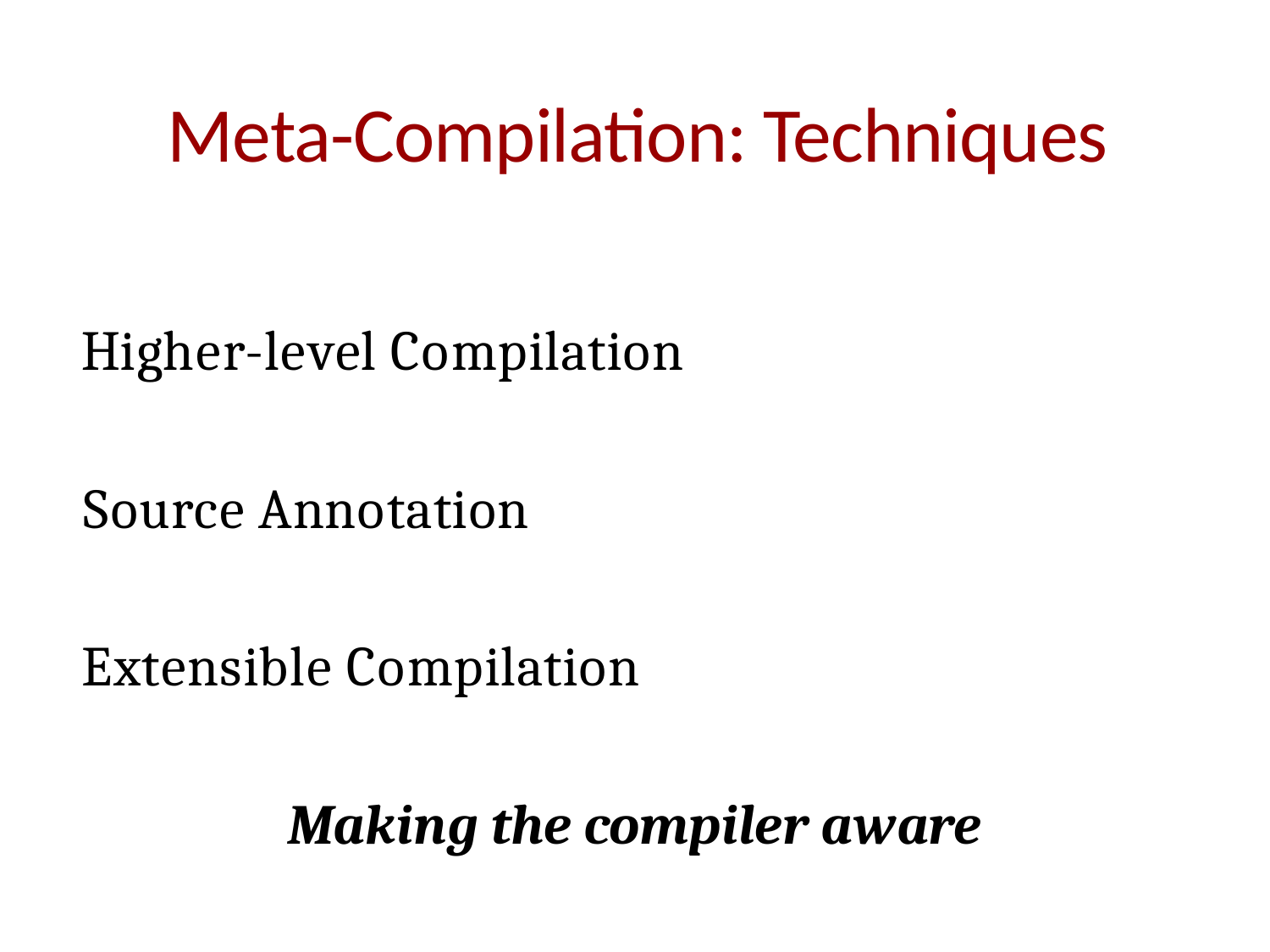

# Meta-Compilation: Techniques

Higher-level Compilation

Source Annotation

Extensible Compilation

Making the compiler aware